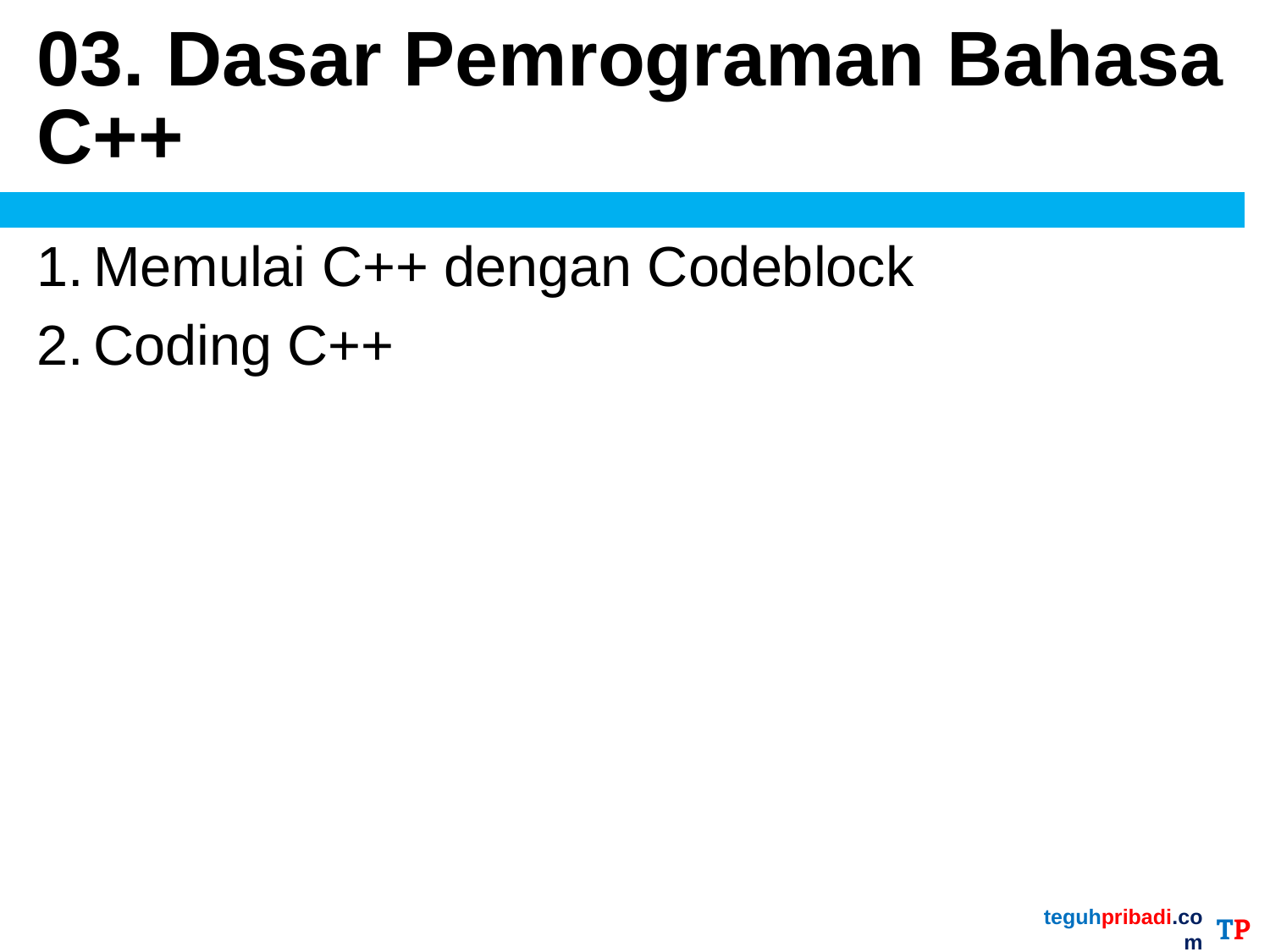

# 03. Dasar Pemrograman Bahasa C++
Memulai C++ dengan Codeblock
Coding C++